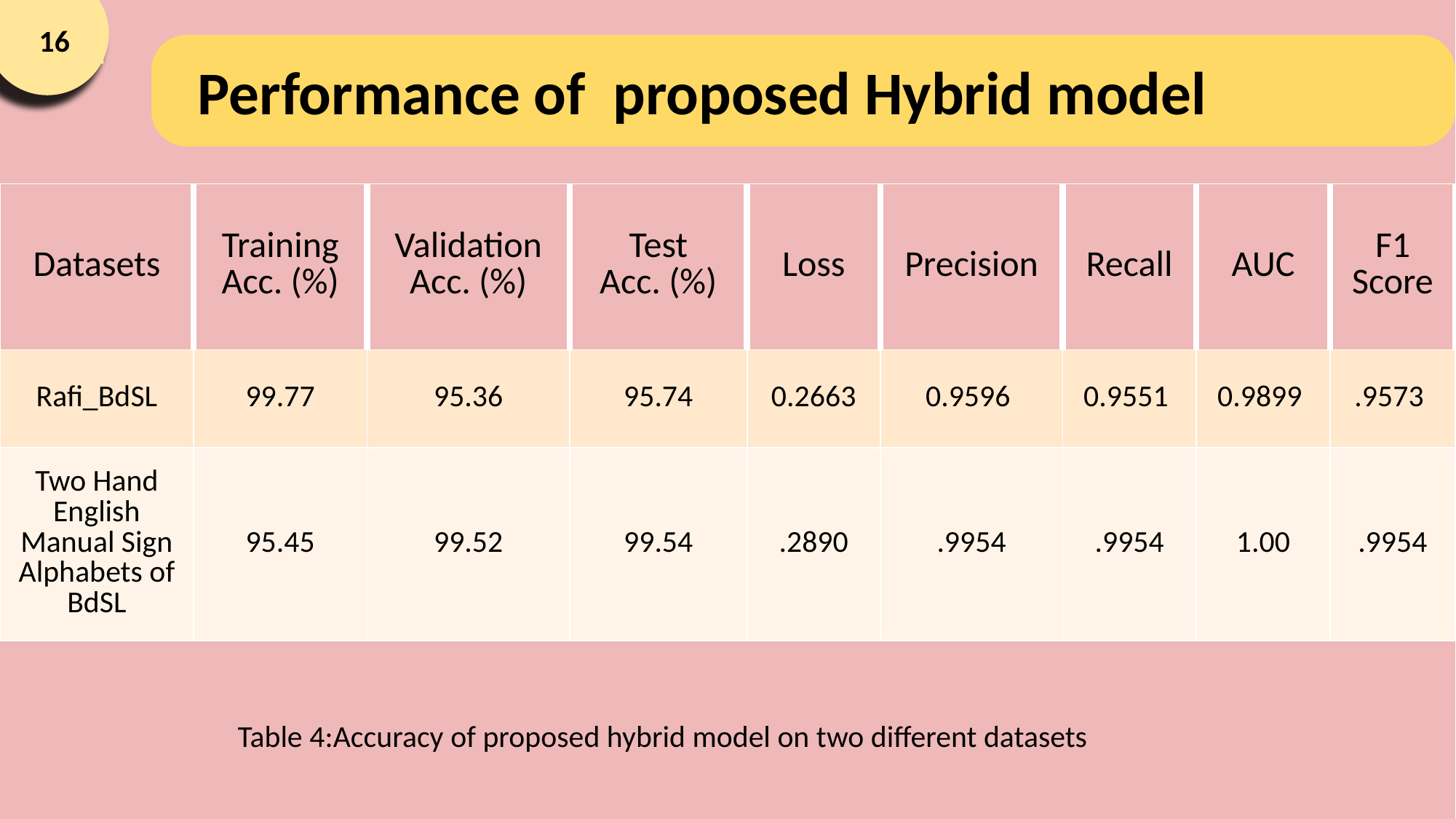

16

Performance of  proposed Hybrid model
| Datasets | Training Acc. (%) | Validation Acc. (%) | Test Acc. (%) | Loss | Precision | Recall | AUC | F1 Score |
| --- | --- | --- | --- | --- | --- | --- | --- | --- |
| Rafi\_BdSL | 99.77 | 95.36 | 95.74 | 0.2663 | 0.9596 | 0.9551 | 0.9899 | .9573 |
| Two Hand English Manual Sign Alphabets of BdSL | 95.45 | 99.52 | 99.54 | .2890 | .9954 | .9954 | 1.00 | .9954 |
Table 4:Accuracy of proposed hybrid model on two different datasets